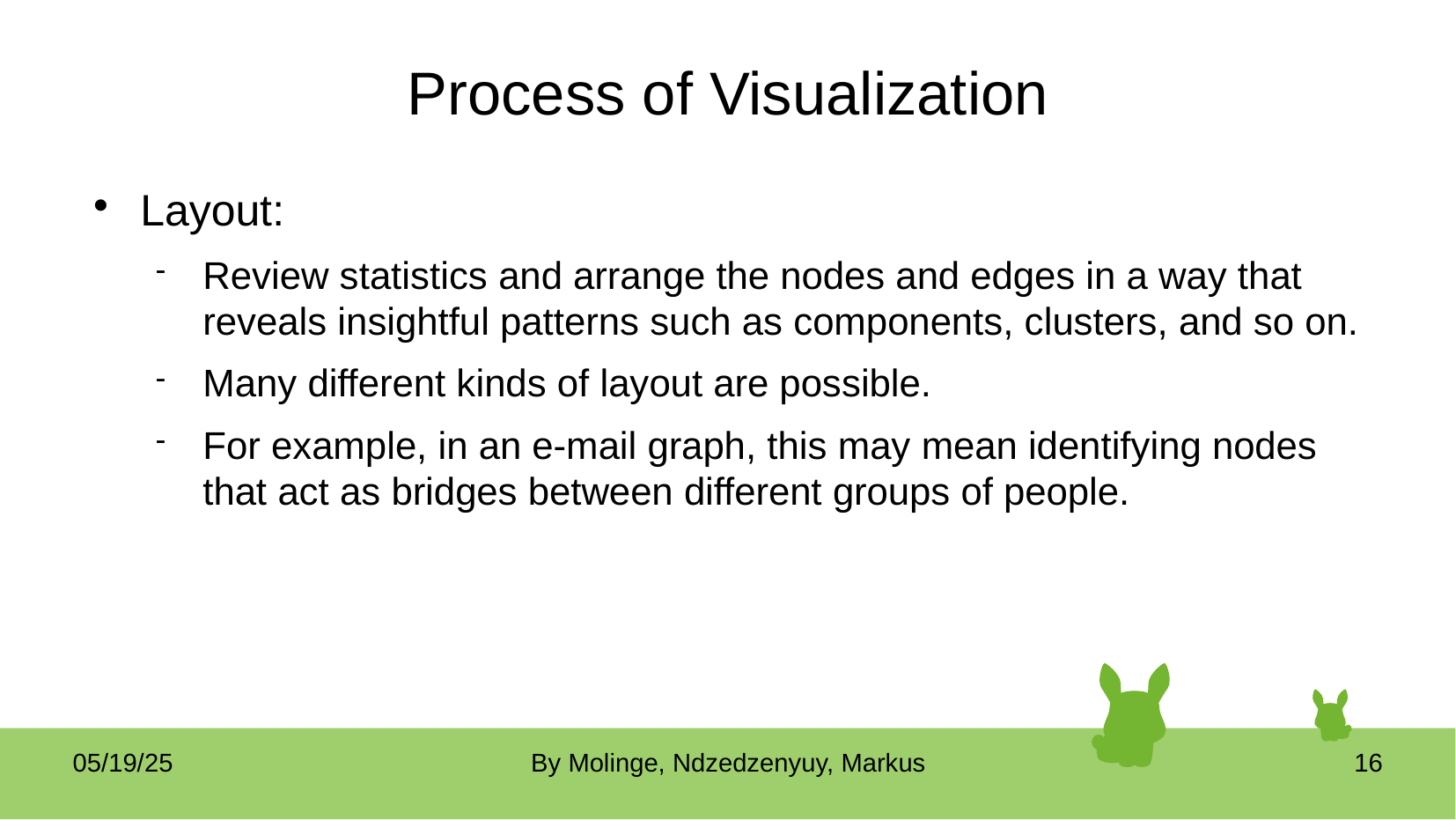

# Process of Visualization
Layout:
Review statistics and arrange the nodes and edges in a way that reveals insightful patterns such as components, clusters, and so on.
Many different kinds of layout are possible.
For example, in an e-mail graph, this may mean identifying nodes that act as bridges between different groups of people.
05/19/25
By Molinge, Ndzedzenyuy, Markus
16